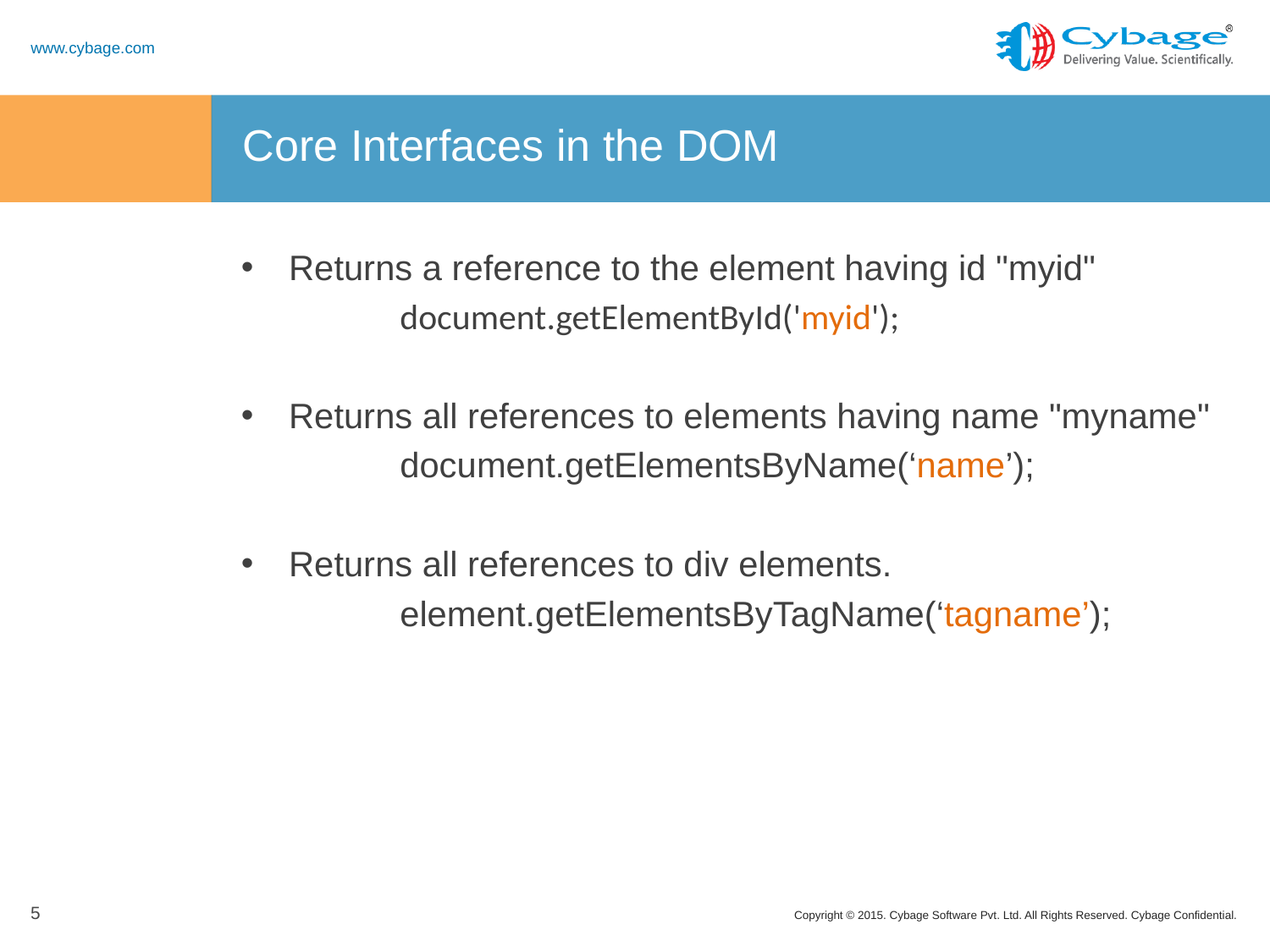

# Core Interfaces in the DOM
Returns a reference to the element having id "myid"
		document.getElementById('myid');

Returns all references to elements having name "myname"
		document.getElementsByName(‘name’);

Returns all references to div elements.
		element.getElementsByTagName(‘tagname’);
5